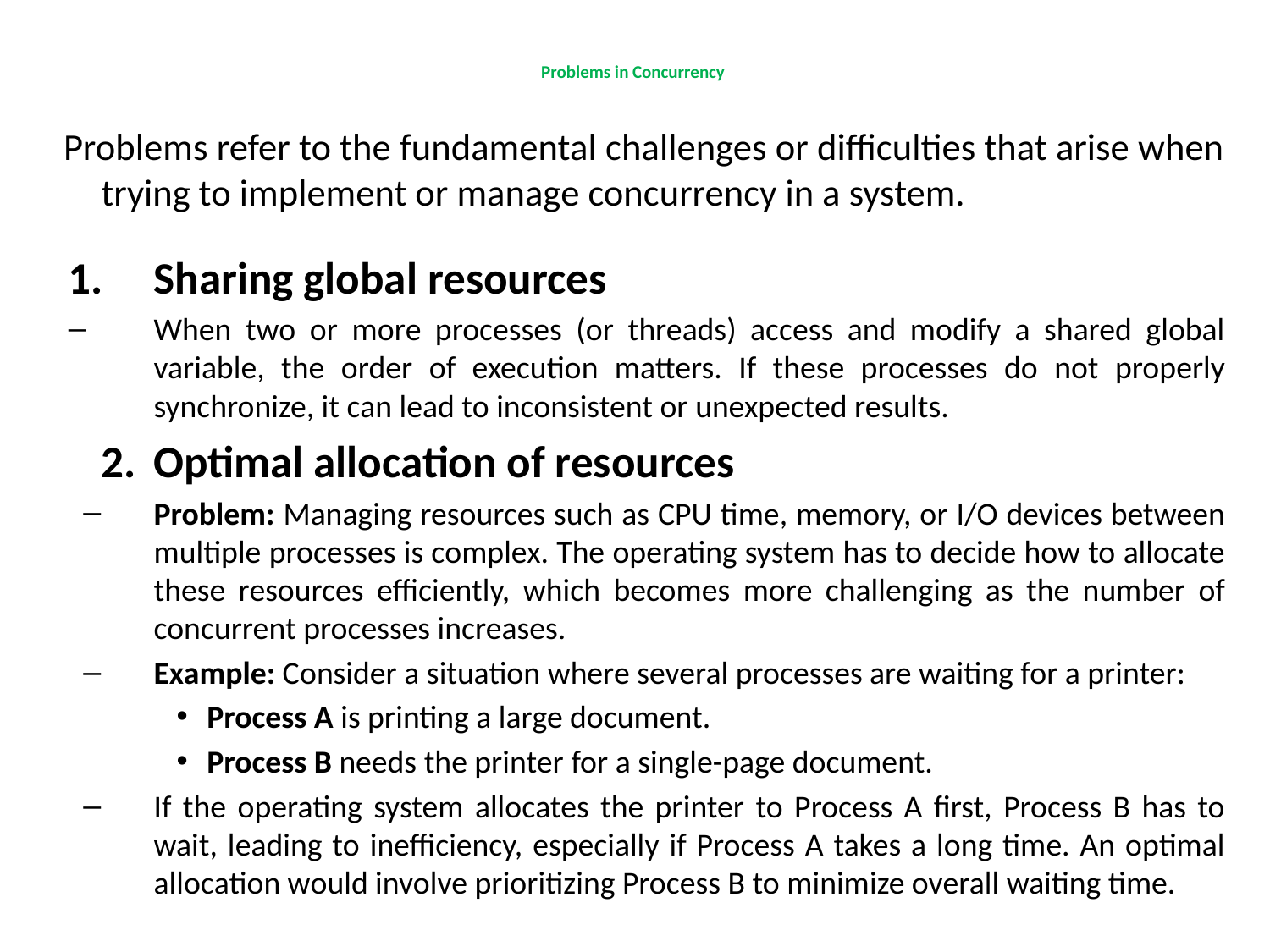

# Problems in Concurrency
Problems refer to the fundamental challenges or difficulties that arise when trying to implement or manage concurrency in a system.

Sharing global resources
When two or more processes (or threads) access and modify a shared global variable, the order of execution matters. If these processes do not properly synchronize, it can lead to inconsistent or unexpected results.
Optimal allocation of resources
Problem: Managing resources such as CPU time, memory, or I/O devices between multiple processes is complex. The operating system has to decide how to allocate these resources efficiently, which becomes more challenging as the number of concurrent processes increases.
Example: Consider a situation where several processes are waiting for a printer:
Process A is printing a large document.
Process B needs the printer for a single-page document.
If the operating system allocates the printer to Process A first, Process B has to wait, leading to inefficiency, especially if Process A takes a long time. An optimal allocation would involve prioritizing Process B to minimize overall waiting time.